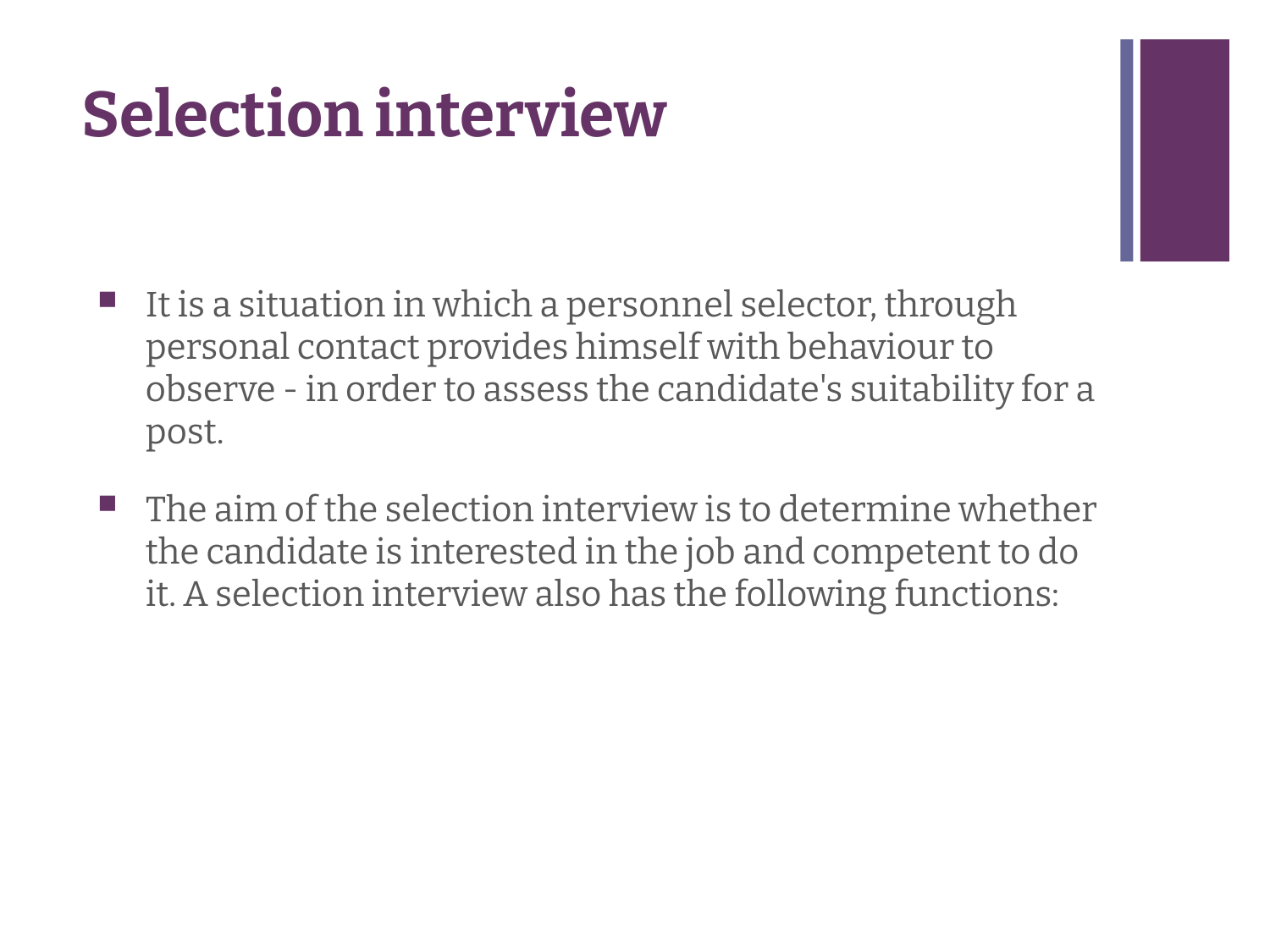

# Selection interview
It is a situation in which a personnel selector, through personal contact provides himself with behaviour to observe - in order to assess the candidate's suitability for a post.
The aim of the selection interview is to determine whether the candidate is interested in the job and competent to do it. A selection interview also has the following functions: